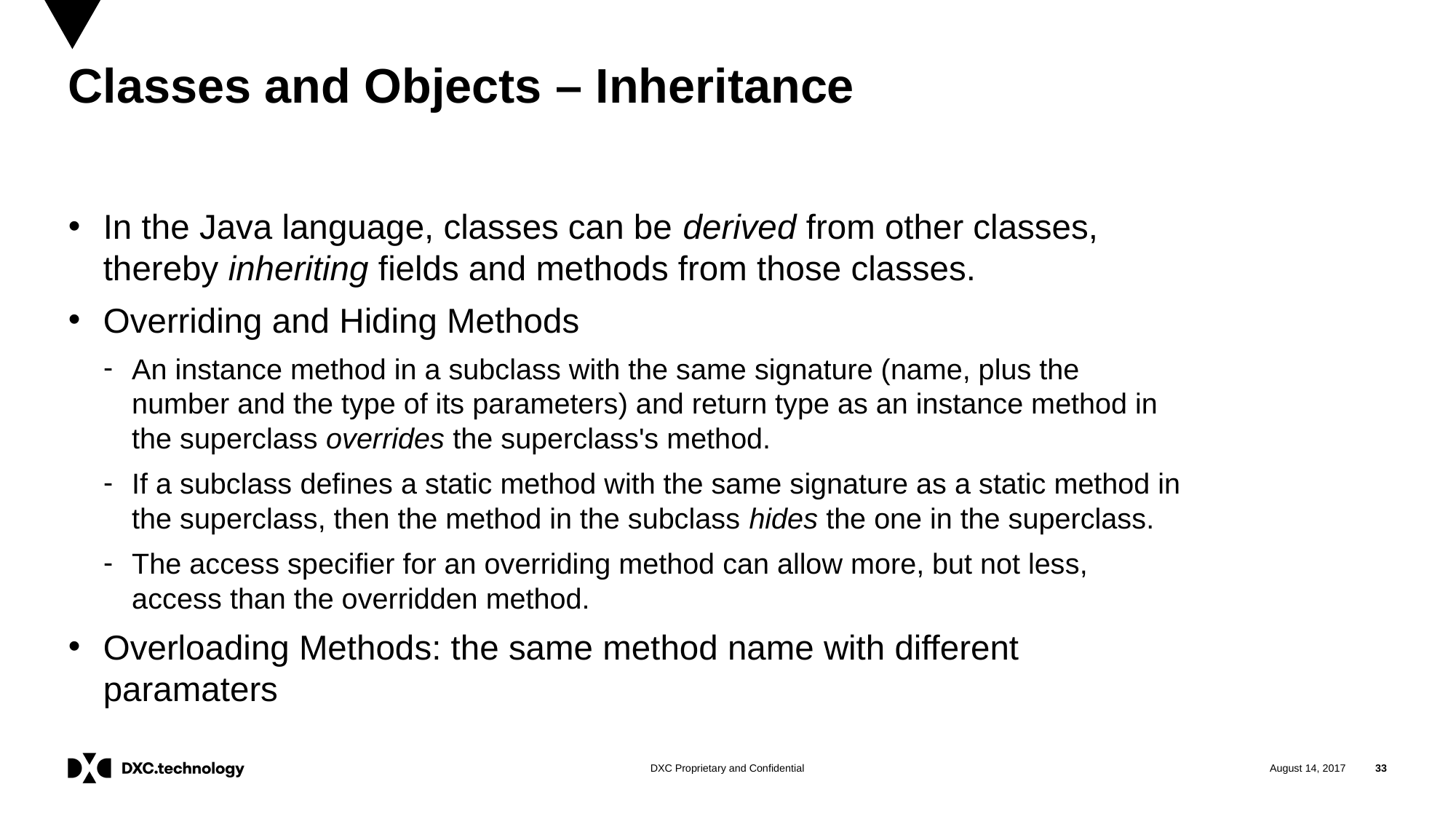

# Classes and Objects – Inheritance
In the Java language, classes can be derived from other classes, thereby inheriting fields and methods from those classes.
Overriding and Hiding Methods
An instance method in a subclass with the same signature (name, plus the number and the type of its parameters) and return type as an instance method in the superclass overrides the superclass's method.
If a subclass defines a static method with the same signature as a static method in the superclass, then the method in the subclass hides the one in the superclass.
The access specifier for an overriding method can allow more, but not less, access than the overridden method.
Overloading Methods: the same method name with different paramaters